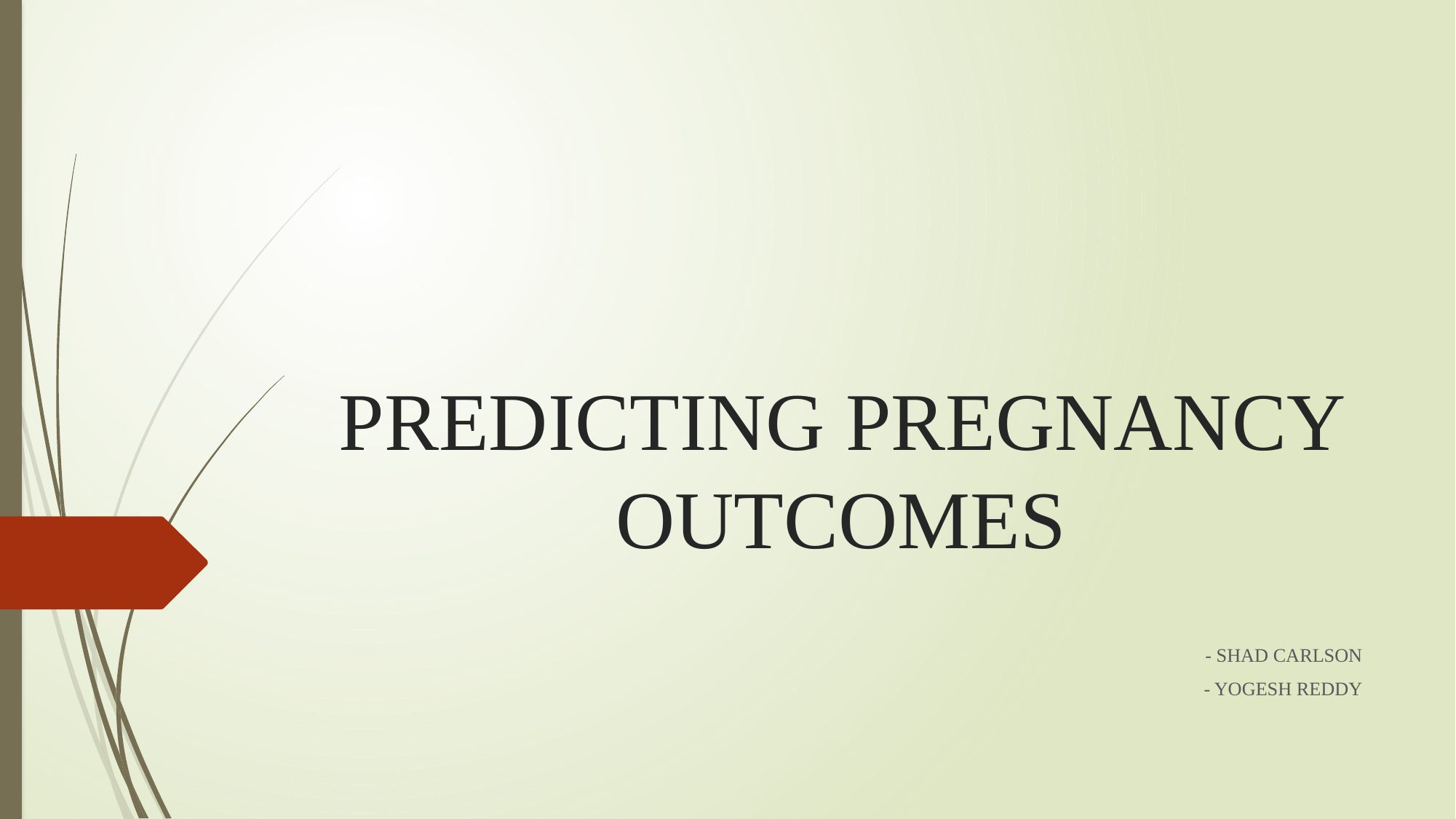

# PREDICTING PREGNANCY OUTCOMES

- SHAD CARLSON
- YOGESH REDDY